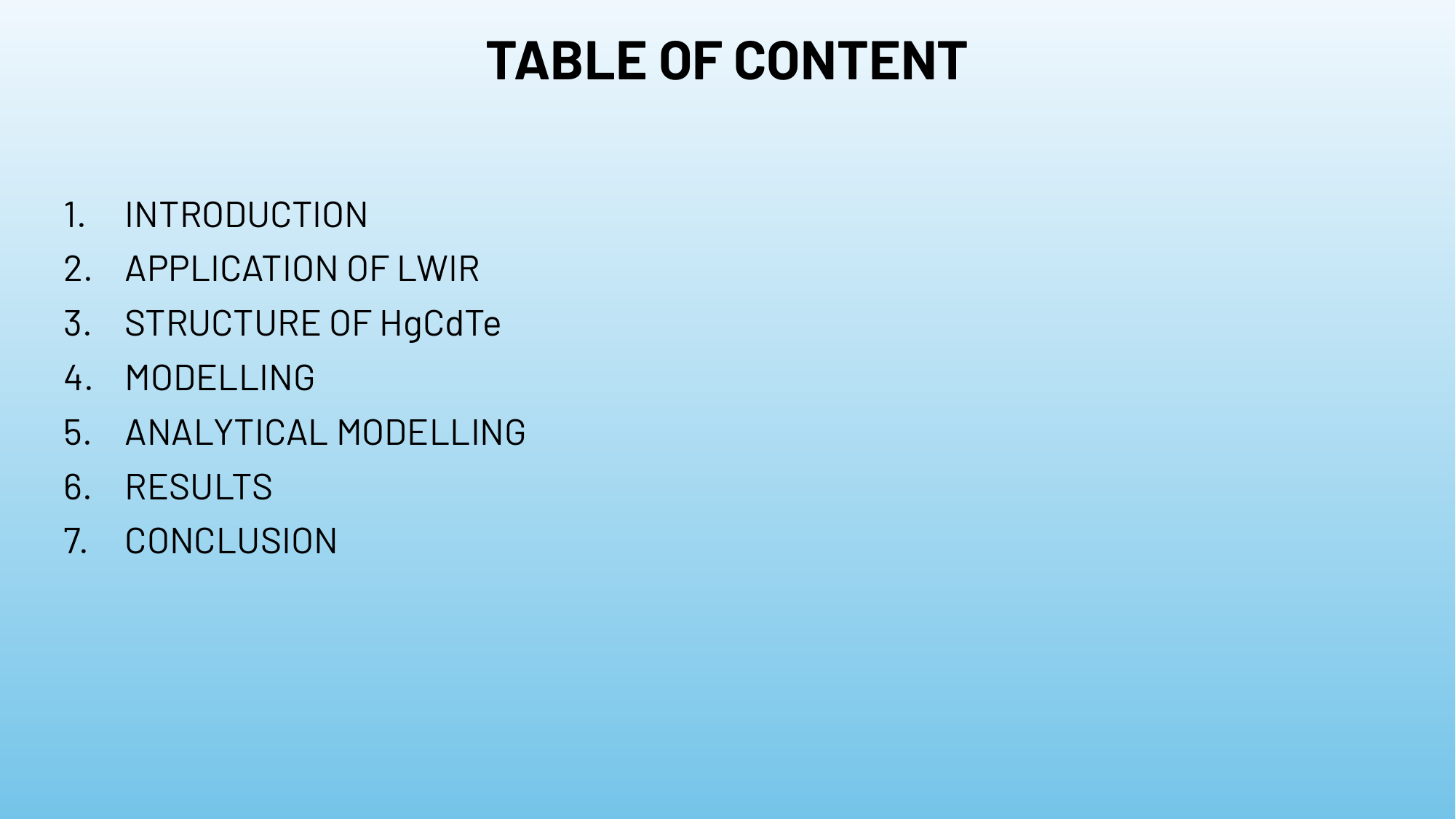

# TABLE OF CONTENT
INTRODUCTION
APPLICATION OF LWIR
STRUCTURE OF HgCdTe
MODELLING
ANALYTICAL MODELLING
RESULTS
CONCLUSION